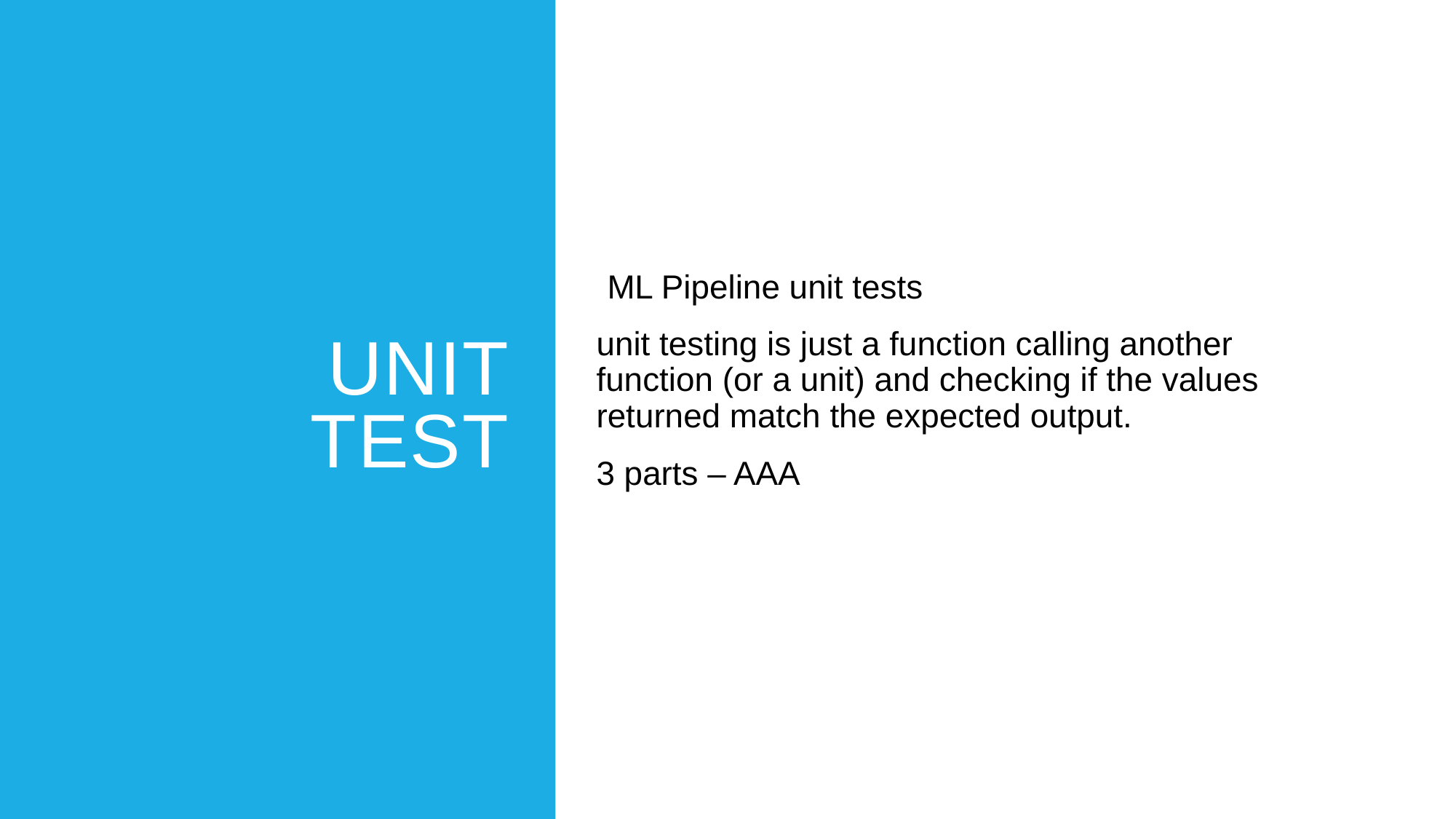

# Unit Test
ML Pipeline unit tests
unit testing is just a function calling another function (or a unit) and checking if the values returned match the expected output.
3 parts – AAA